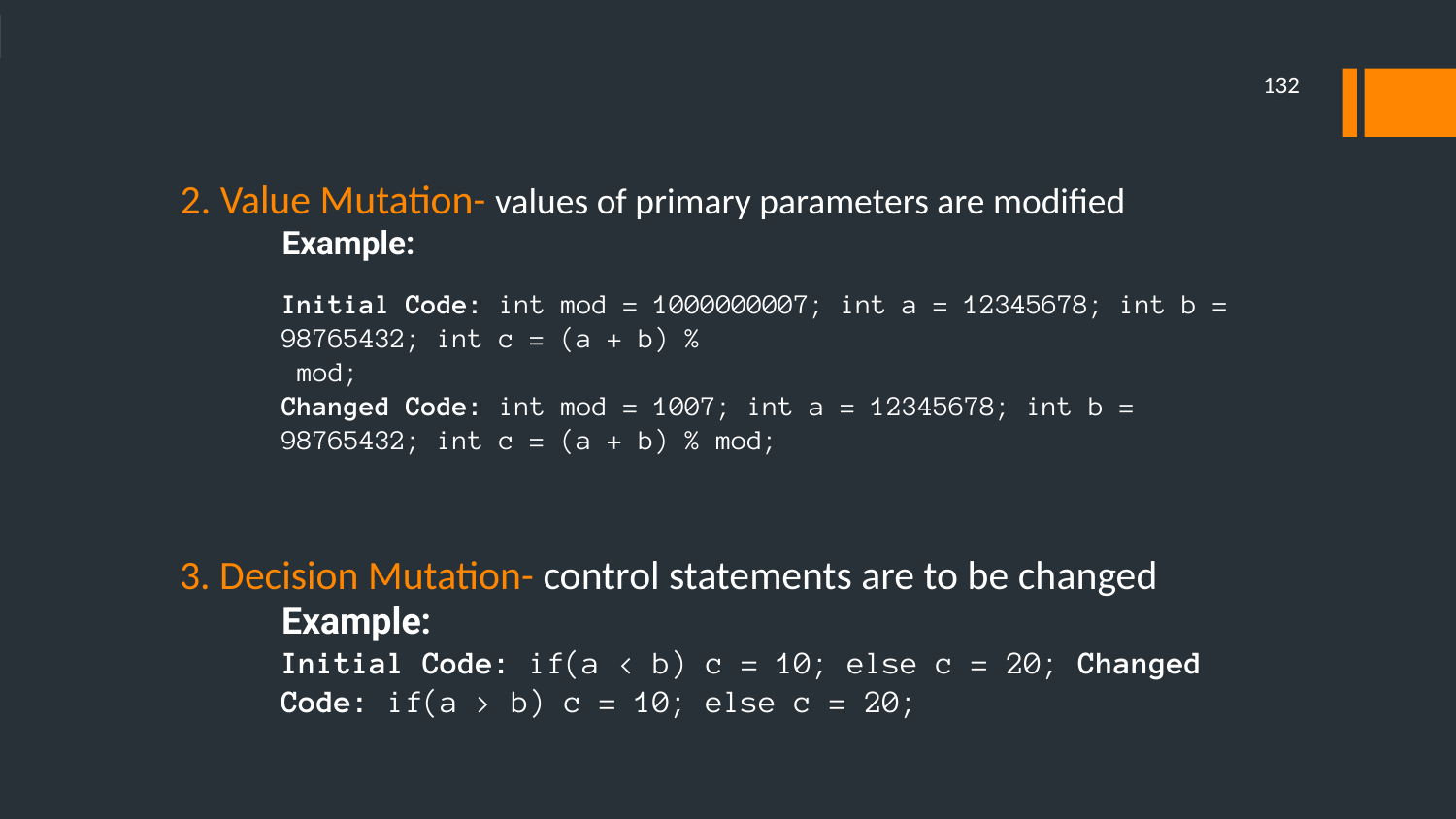

132
2. Value Mutation- values of primary parameters are modified
Example:

Initial Code: int mod = 1000000007; int a = 12345678; int b = 98765432; int c = (a + b) %
 mod;
Changed Code: int mod = 1007; int a = 12345678; int b = 98765432; int c = (a + b) % mod;

3. Decision Mutation- control statements are to be changed
Example:
Initial Code: if(a < b) c = 10; else c = 20; Changed Code: if(a > b) c = 10; else c = 20;